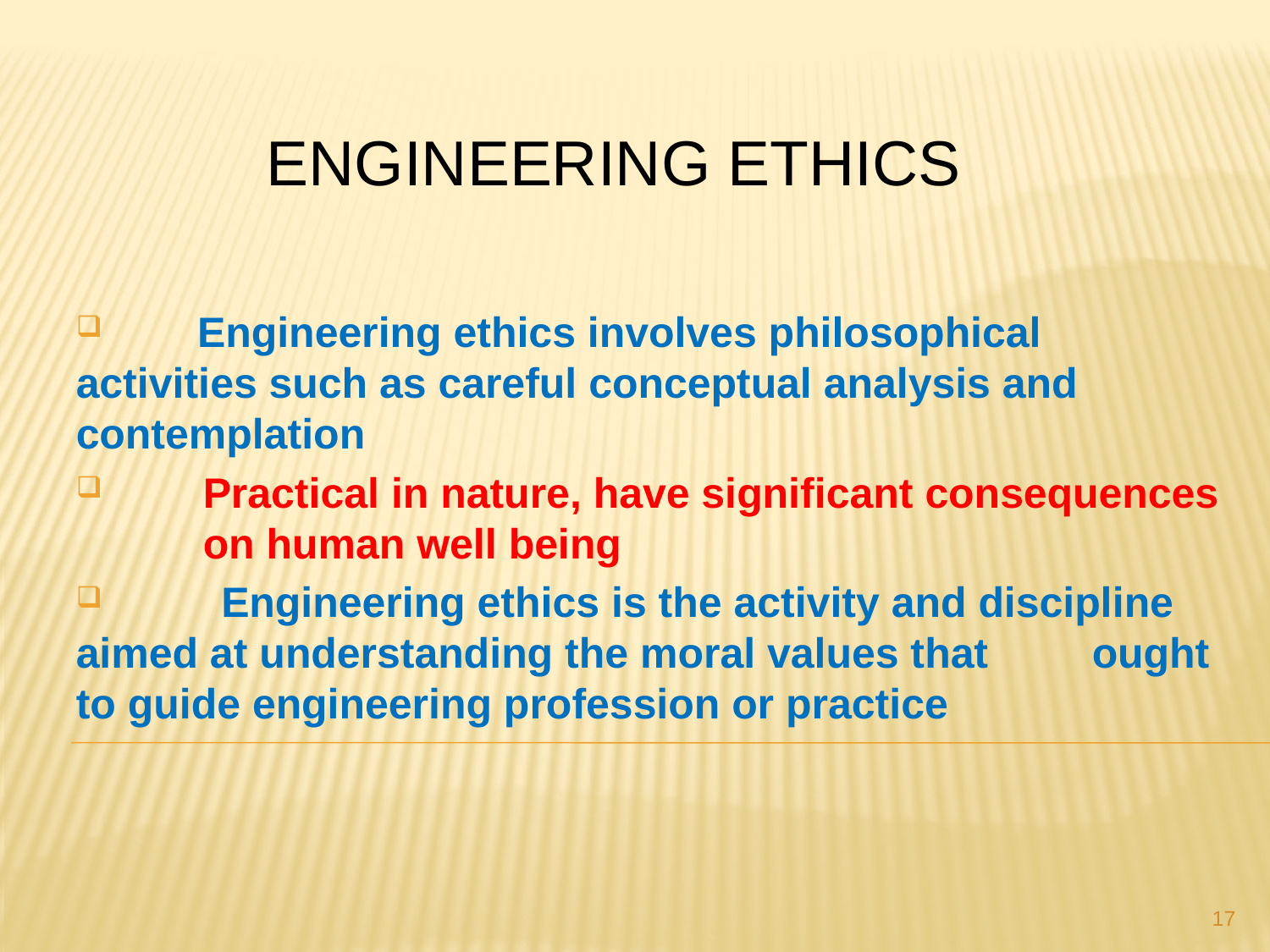

# Engineering ETHICS
        Engineering ethics involves philosophical 	activities such as careful conceptual analysis and 	contemplation
  	Practical in nature, have significant consequences 	on human well being
          Engineering ethics is the activity and discipline 	aimed at understanding the moral values that  	ought to guide engineering profession or practice

17